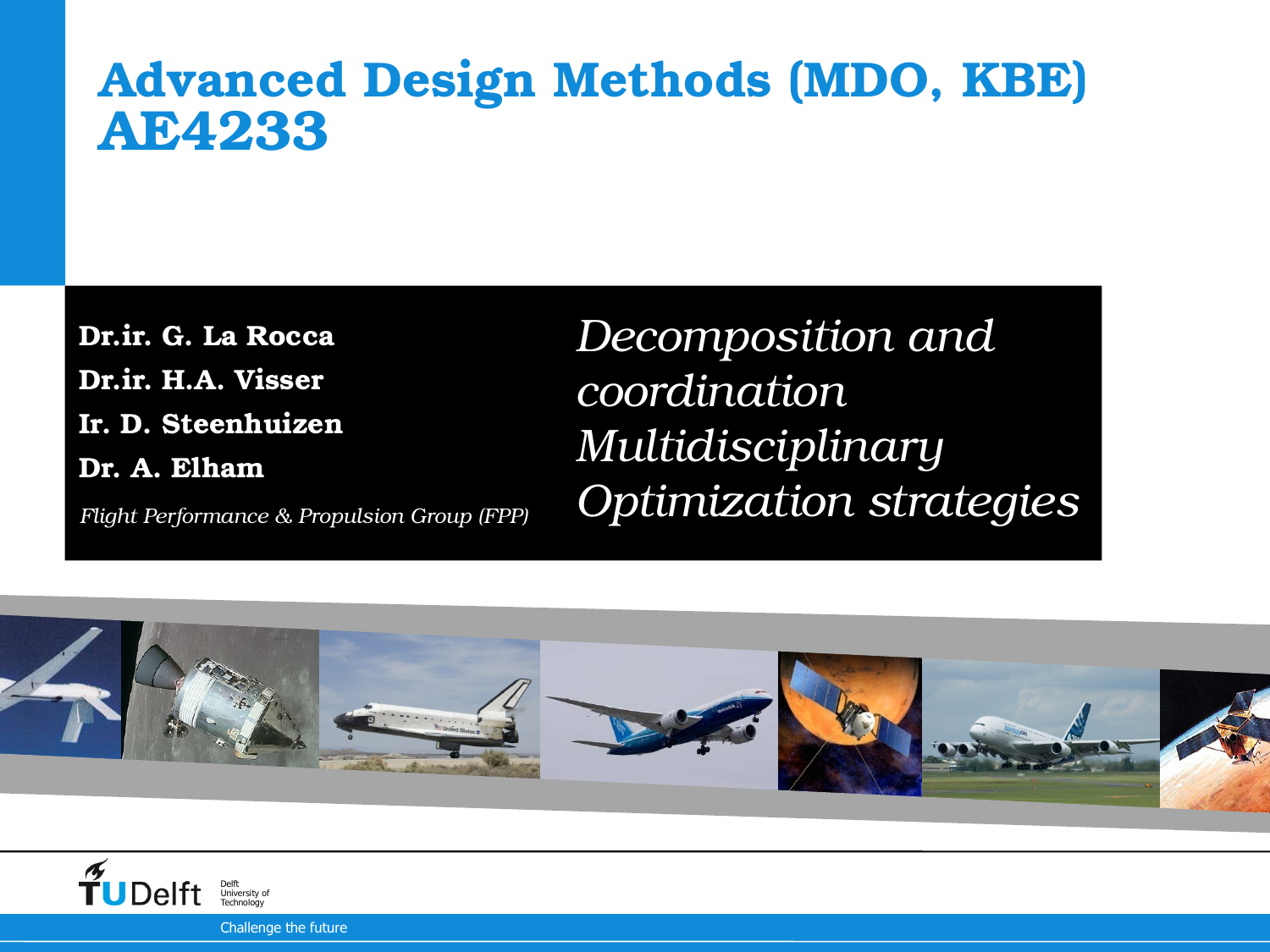

Advanced Design Methods (MDO, KBE)  AE4233
Decomposition and coordination
Multidisciplinary Optimization strategies

Dr.ir. G. La Rocca
Dr.ir. H.A. Visser
Ir. D. Steenhuizen
Dr. A. Elham
Flight Performance & Propulsion Group (FPP)